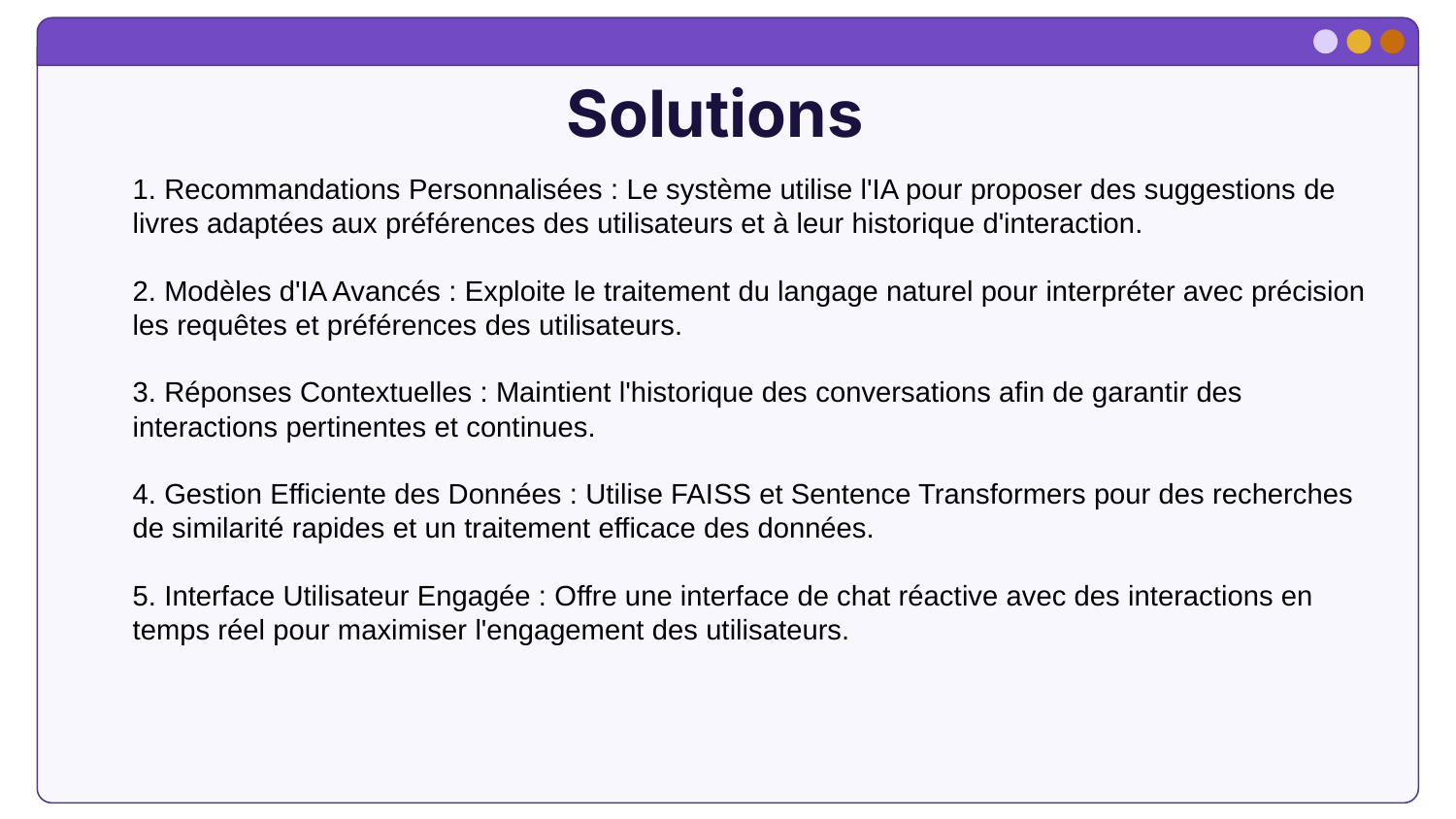

# Solutions
1. Recommandations Personnalisées : Le système utilise l'IA pour proposer des suggestions de livres adaptées aux préférences des utilisateurs et à leur historique d'interaction.

2. Modèles d'IA Avancés : Exploite le traitement du langage naturel pour interpréter avec précision les requêtes et préférences des utilisateurs.

3. Réponses Contextuelles : Maintient l'historique des conversations afin de garantir des interactions pertinentes et continues.

4. Gestion Efficiente des Données : Utilise FAISS et Sentence Transformers pour des recherches de similarité rapides et un traitement efficace des données.

5. Interface Utilisateur Engagée : Offre une interface de chat réactive avec des interactions en temps réel pour maximiser l'engagement des utilisateurs.